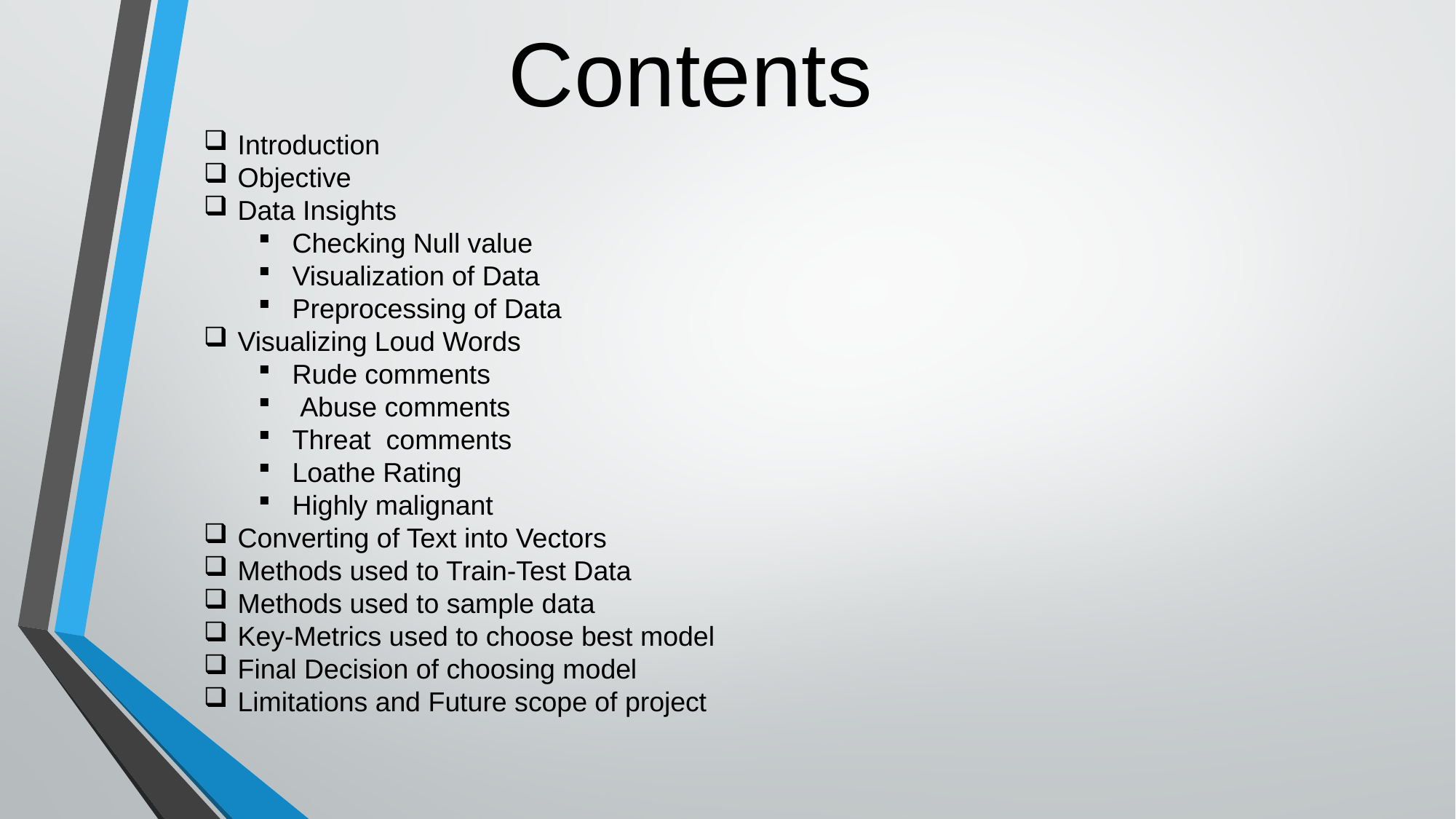

Contents
Introduction
Objective
Data Insights
Checking Null value
Visualization of Data
Preprocessing of Data
Visualizing Loud Words
Rude comments
 Abuse comments
Threat  comments
Loathe Rating
Highly malignant
Converting of Text into Vectors
Methods used to Train-Test Data
Methods used to sample data
Key-Metrics used to choose best model
Final Decision of choosing model
Limitations and Future scope of project